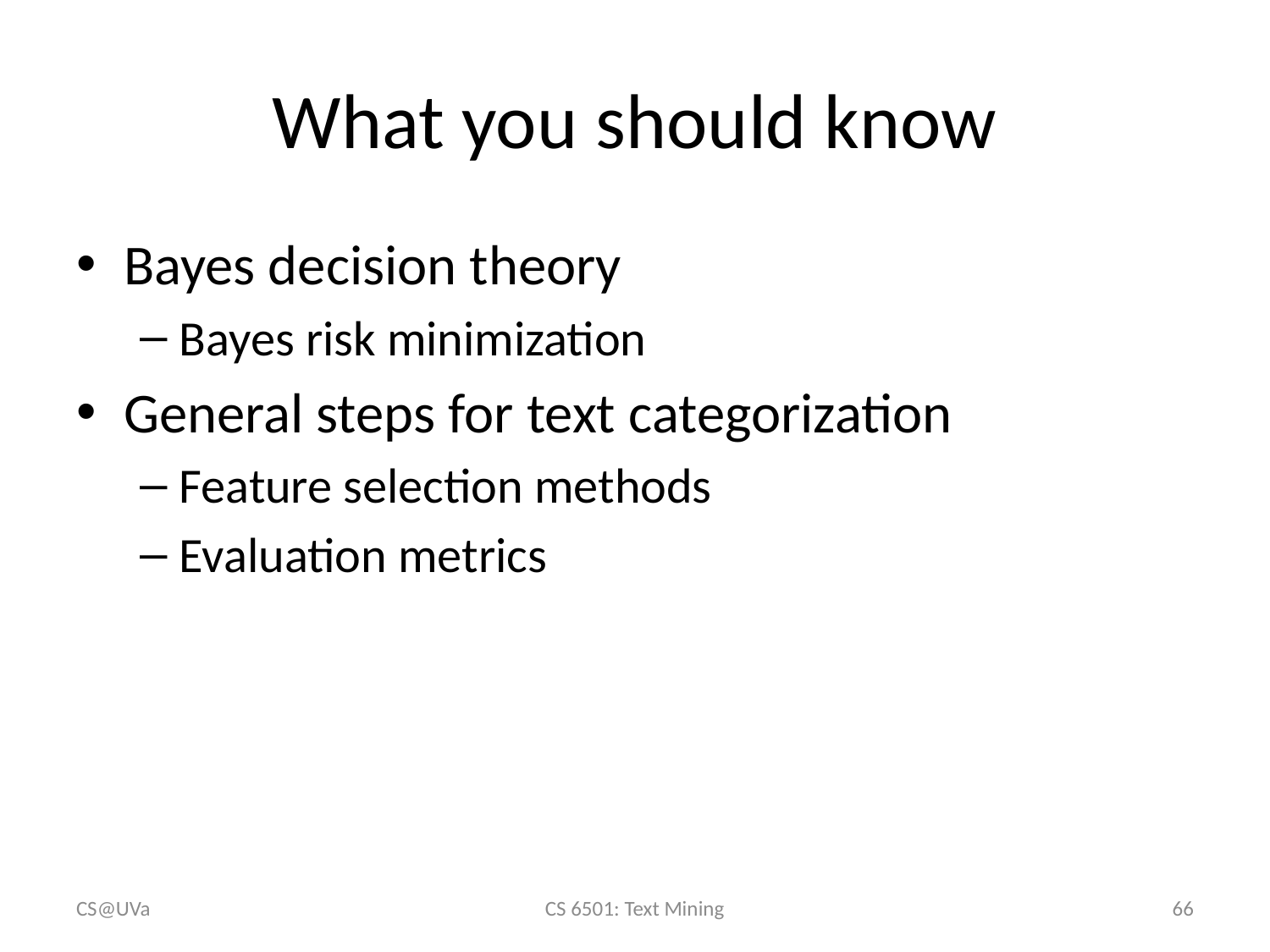

# What you should know
Bayes decision theory
Bayes risk minimization
General steps for text categorization
Feature selection methods
Evaluation metrics

CS@UVa
CS 6501: Text Mining
66